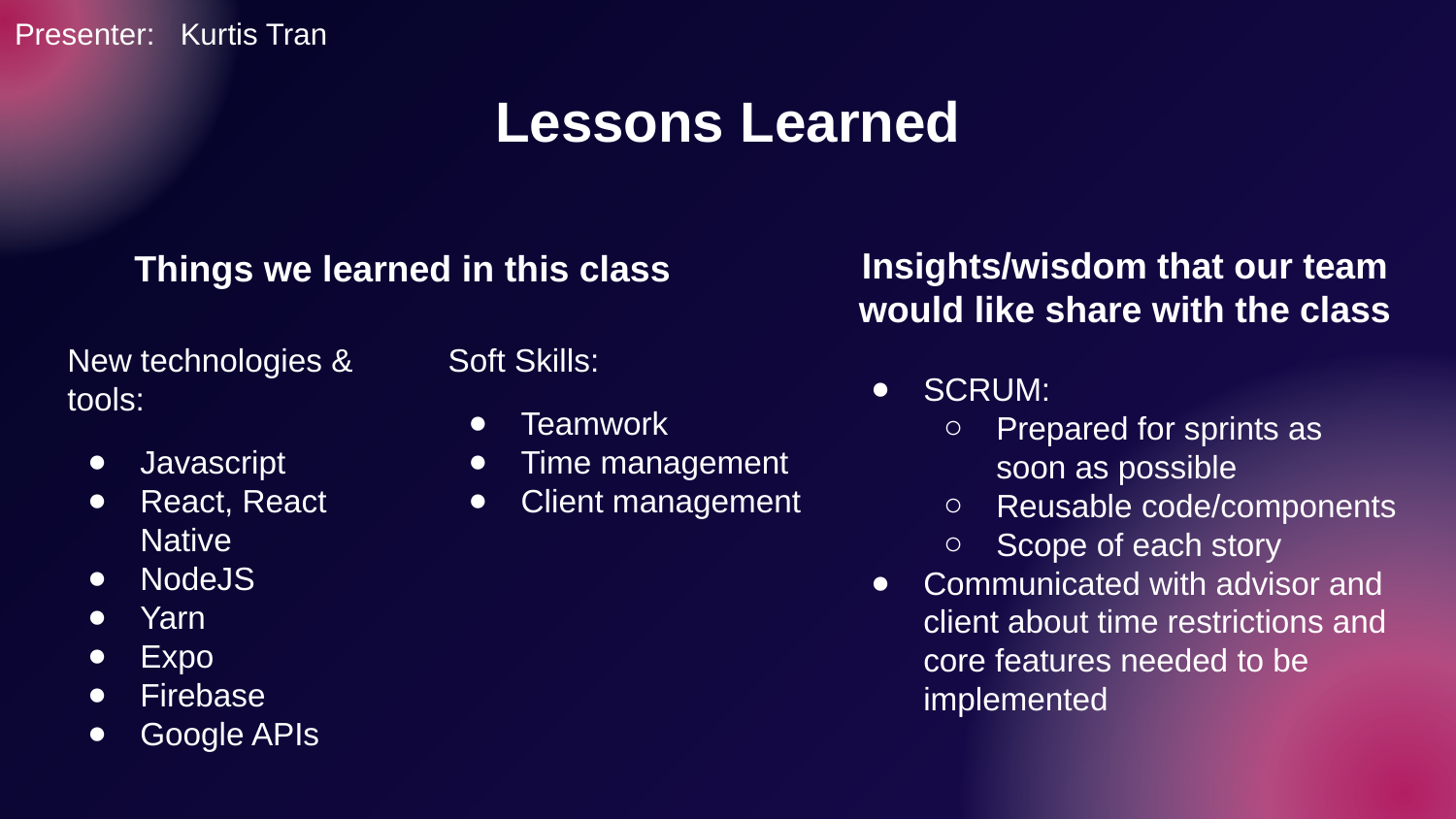

Presenter:   Kurtis Tran
# Lessons Learned
Things we learned in this class
Insights/wisdom that our team would like share with the class
New technologies & tools:
Javascript
React, React Native
NodeJS
Yarn
Expo
Firebase
Google APIs

Soft Skills:
Teamwork
Time management
Client management

SCRUM:
Prepared for sprints as soon as possible
Reusable code/components
Scope of each story
Communicated with advisor and client about time restrictions and core features needed to be implemented